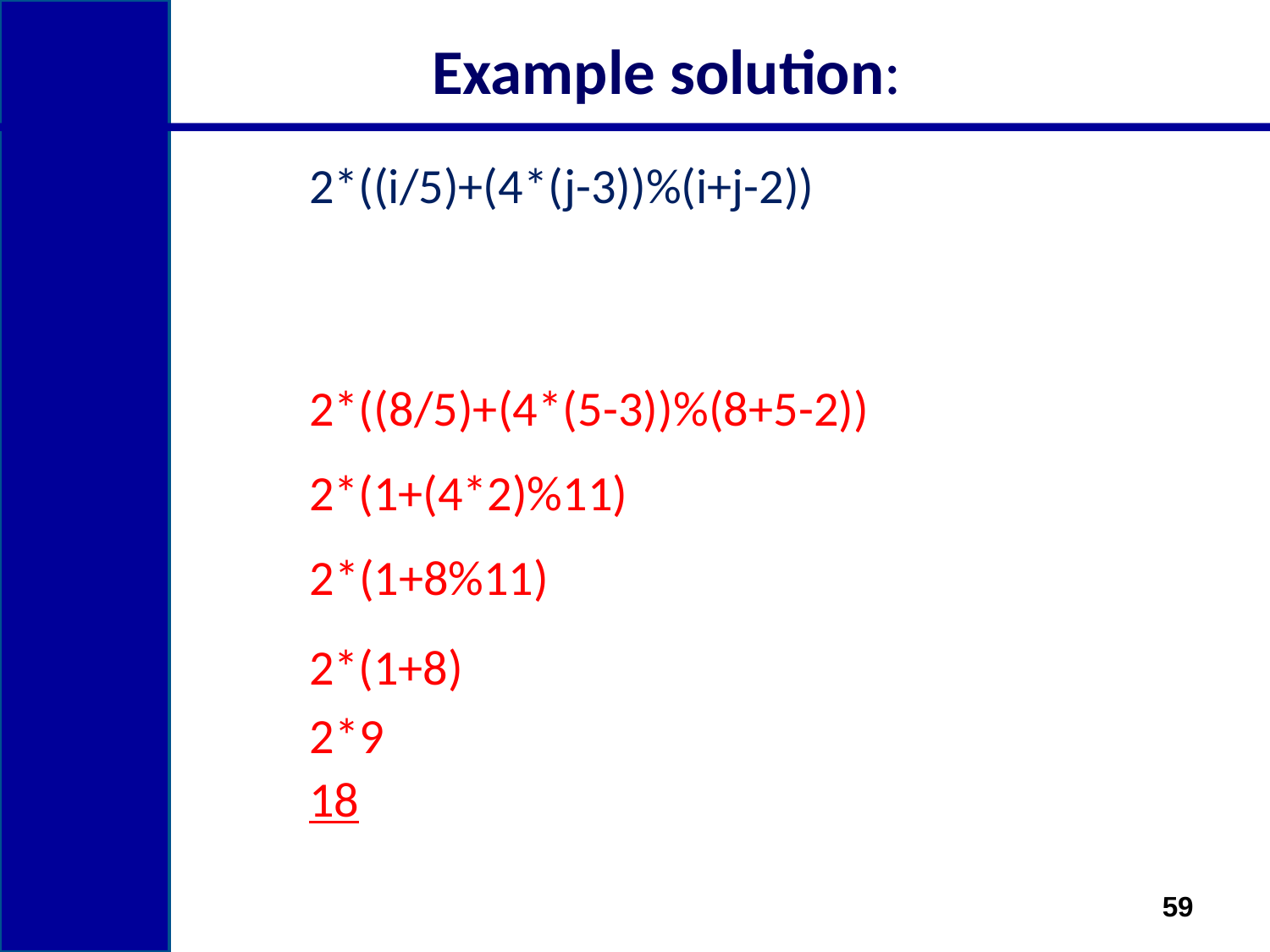

# Example solution:
	2*((i/5)+(4*(j-3))%(i+j-2))
2*((8/5)+(4*(5-3))%(8+5-2))
2*(1+(4*2)%11)
2*(1+8%11)
2*(1+8)
2*9
18
59